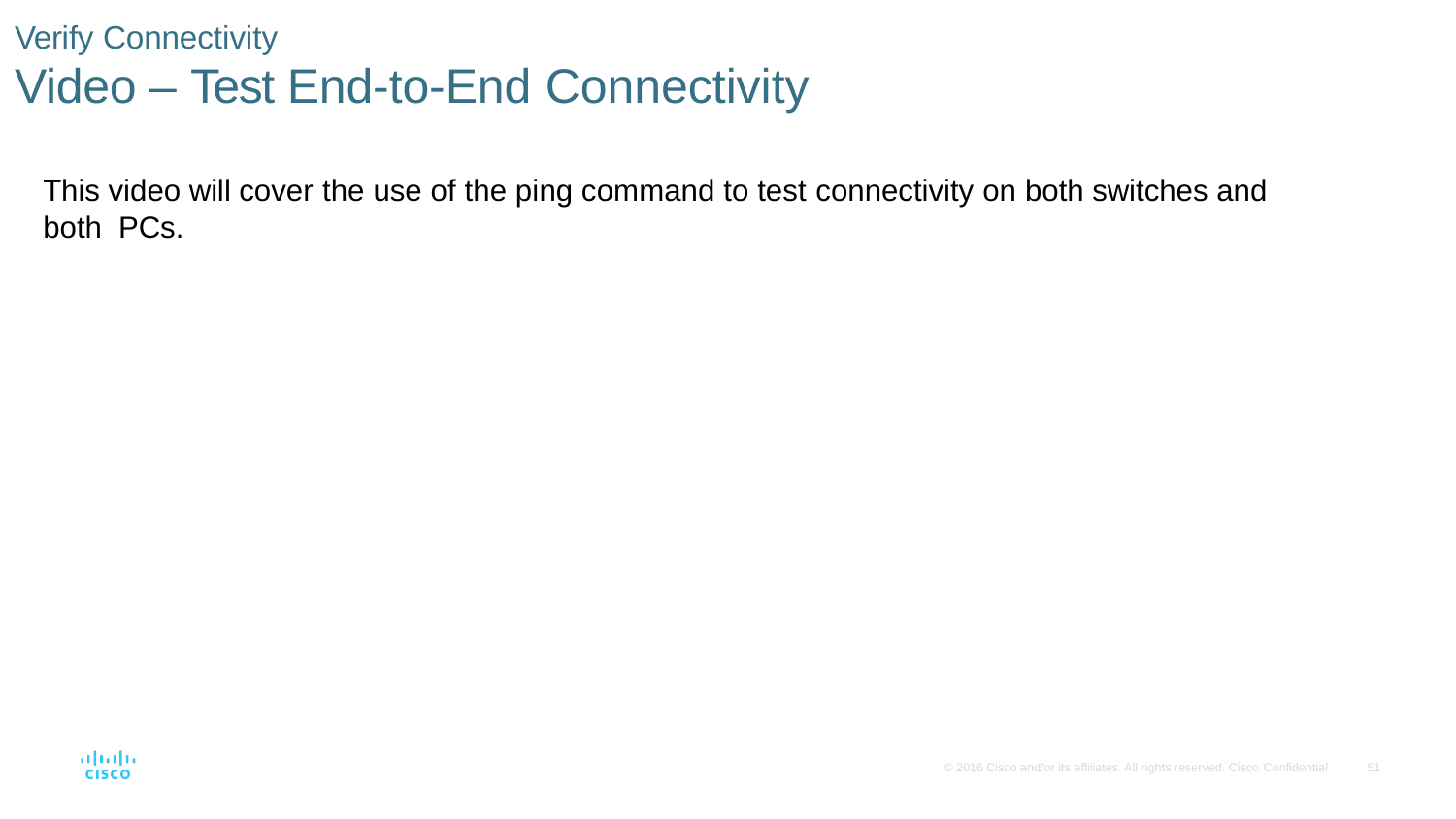

Verify Connectivity
Video – Test End-to-End Connectivity
This video will cover the use of the ping command to test connectivity on both switches and both  PCs.
© 2016 Cisco and/or its affiliates. All rights reserved. Cisco Confidential
51